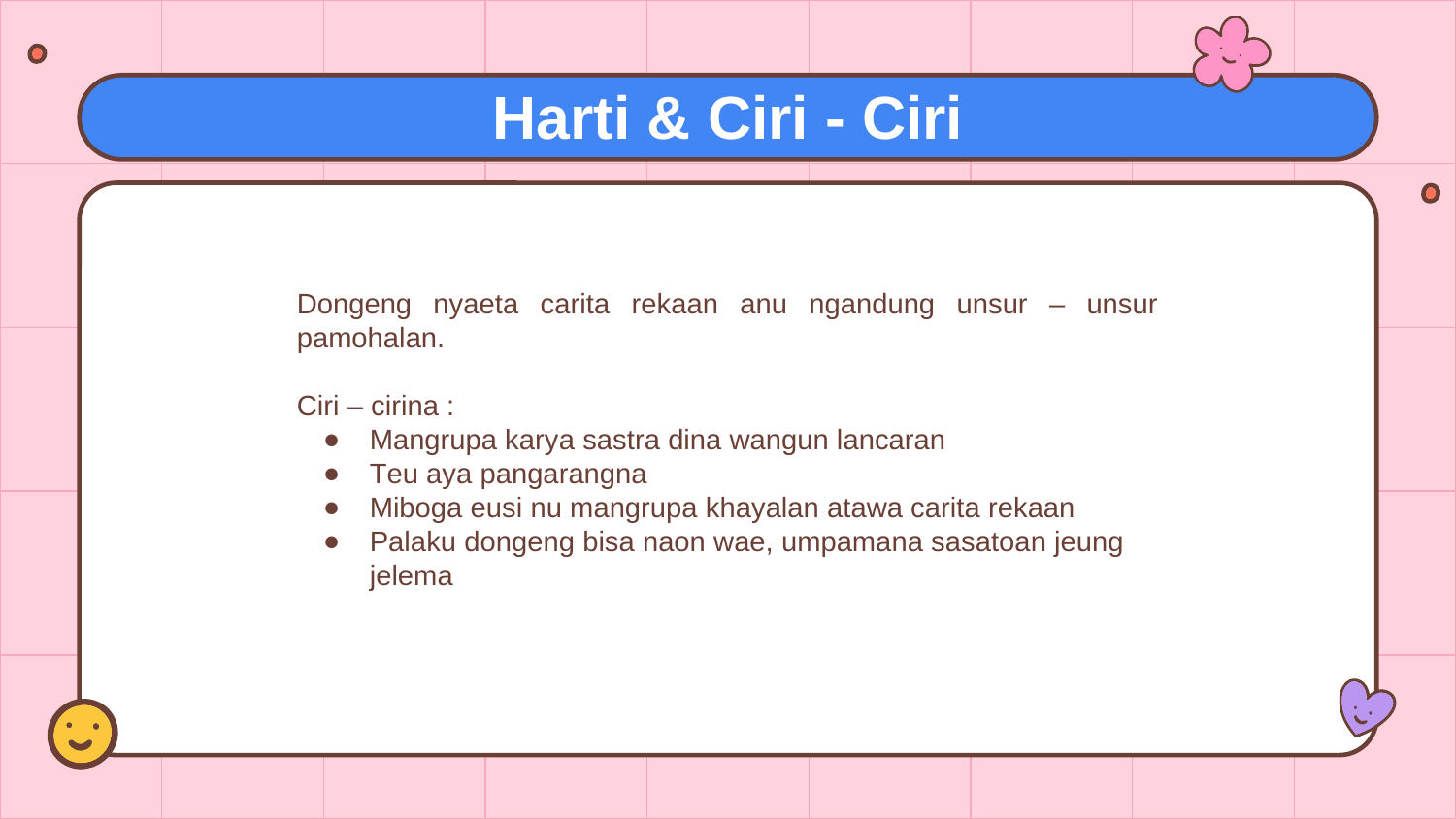

# Harti & Ciri - Ciri
Dongeng nyaeta carita rekaan anu ngandung unsur – unsur pamohalan.

Ciri – cirina :
Mangrupa karya sastra dina wangun lancaran
Teu aya pangarangna
Miboga eusi nu mangrupa khayalan atawa carita rekaan
Palaku dongeng bisa naon wae, umpamana sasatoan jeung jelema